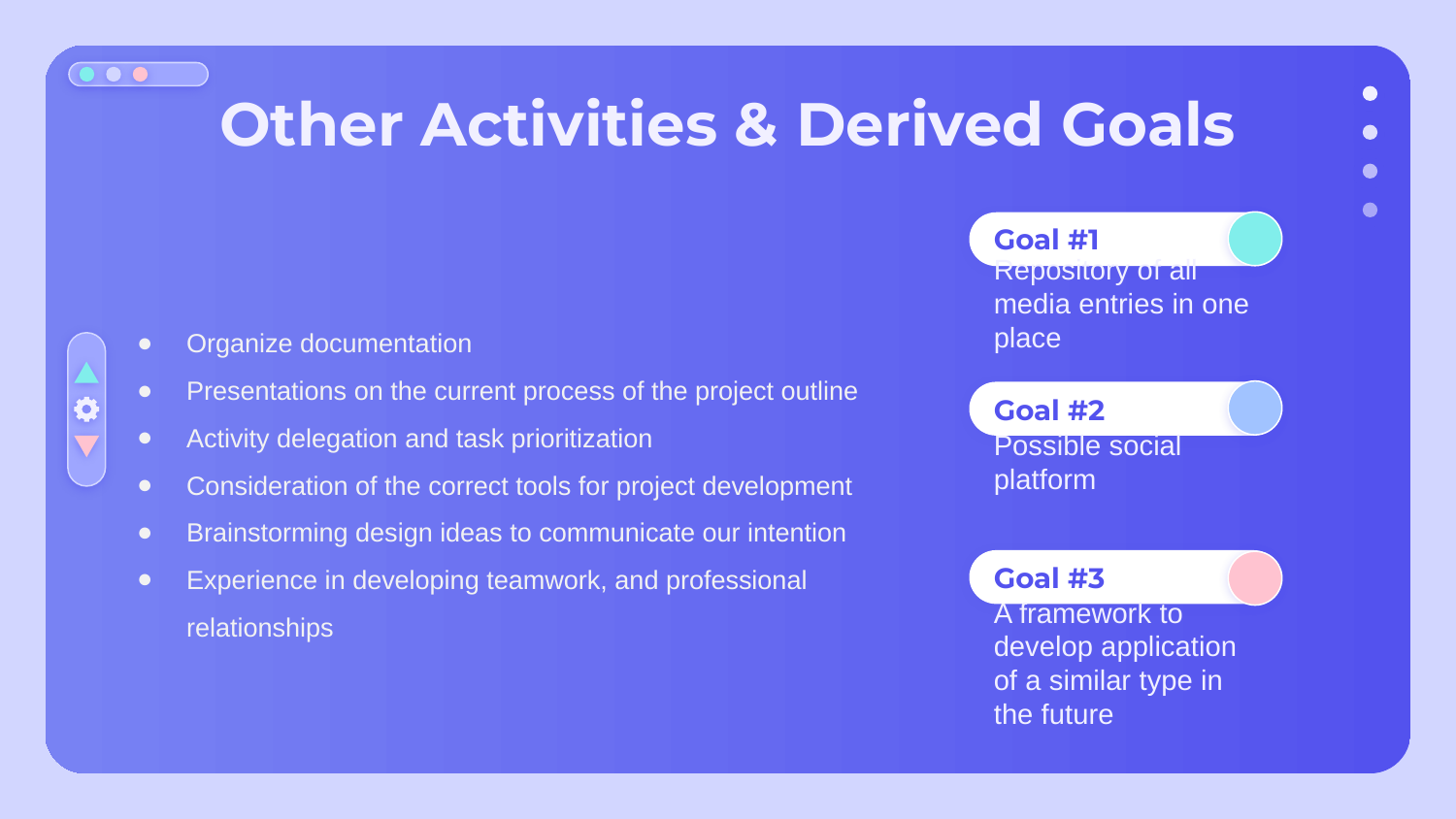

# Other Activities & Derived Goals

Goal #1
Repository of all media entries in one place
Organize documentation
Presentations on the current process of the project outline
Activity delegation and task prioritization
Consideration of the correct tools for project development
Brainstorming design ideas to communicate our intention
Experience in developing teamwork, and professional relationships

Goal #2

Possible social platform

Goal #3
A framework to develop application of a similar type in the future